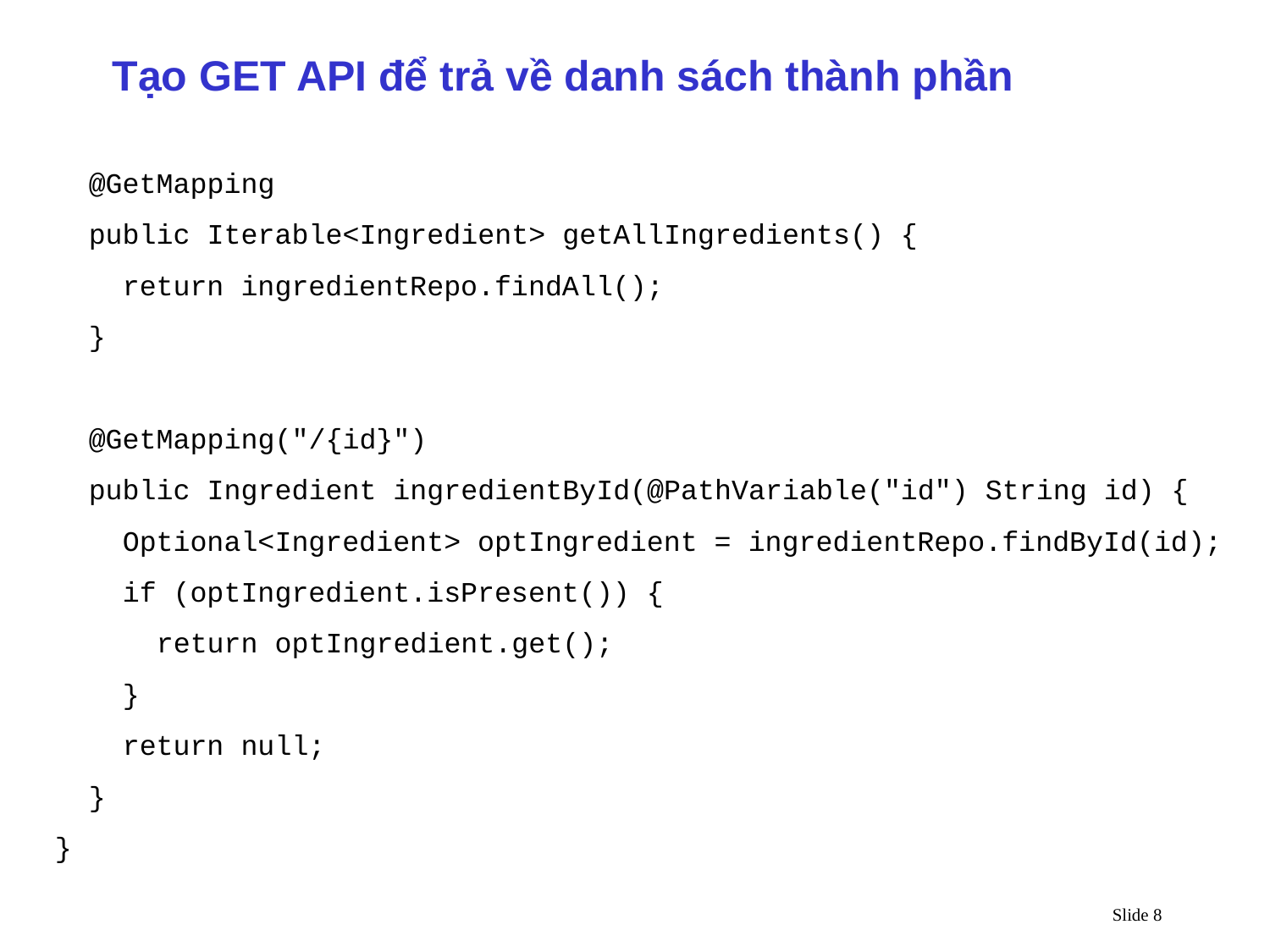

Tạo GET API để trả về danh sách thành phần
  @GetMapping
  public Iterable<Ingredient> getAllIngredients() {
    return ingredientRepo.findAll();
  }

  @GetMapping("/{id}")
  public Ingredient ingredientById(@PathVariable("id") String id) {
    Optional<Ingredient> optIngredient = ingredientRepo.findById(id);
    if (optIngredient.isPresent()) {
      return optIngredient.get();
    }
    return null;
  }
}

Slide 8